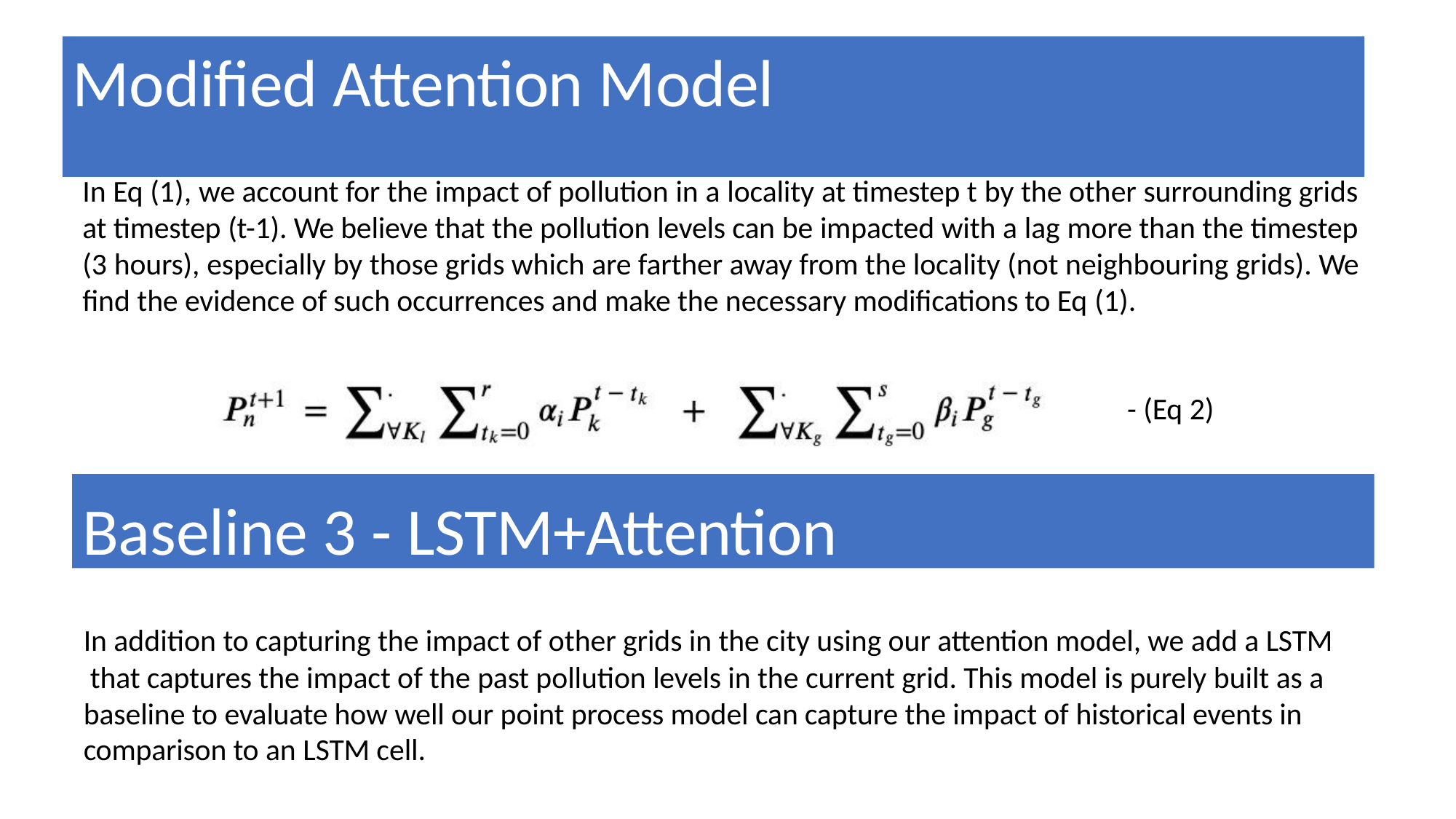

# Modified Attention Model
In Eq (1), we account for the impact of pollution in a locality at timestep t by the other surrounding grids  at timestep (t-1). We believe that the pollution levels can be impacted with a lag more than the timestep  (3 hours), especially by those grids which are farther away from the locality (not neighbouring grids). We  find the evidence of such occurrences and make the necessary modifications to Eq (1).

- (Eq 2)

Baseline 3 - LSTM+Attention
In addition to capturing the impact of other grids in the city using our attention model, we add a LSTM  that captures the impact of the past pollution levels in the current grid. This model is purely built as a  baseline to evaluate how well our point process model can capture the impact of historical events in  comparison to an LSTM cell.